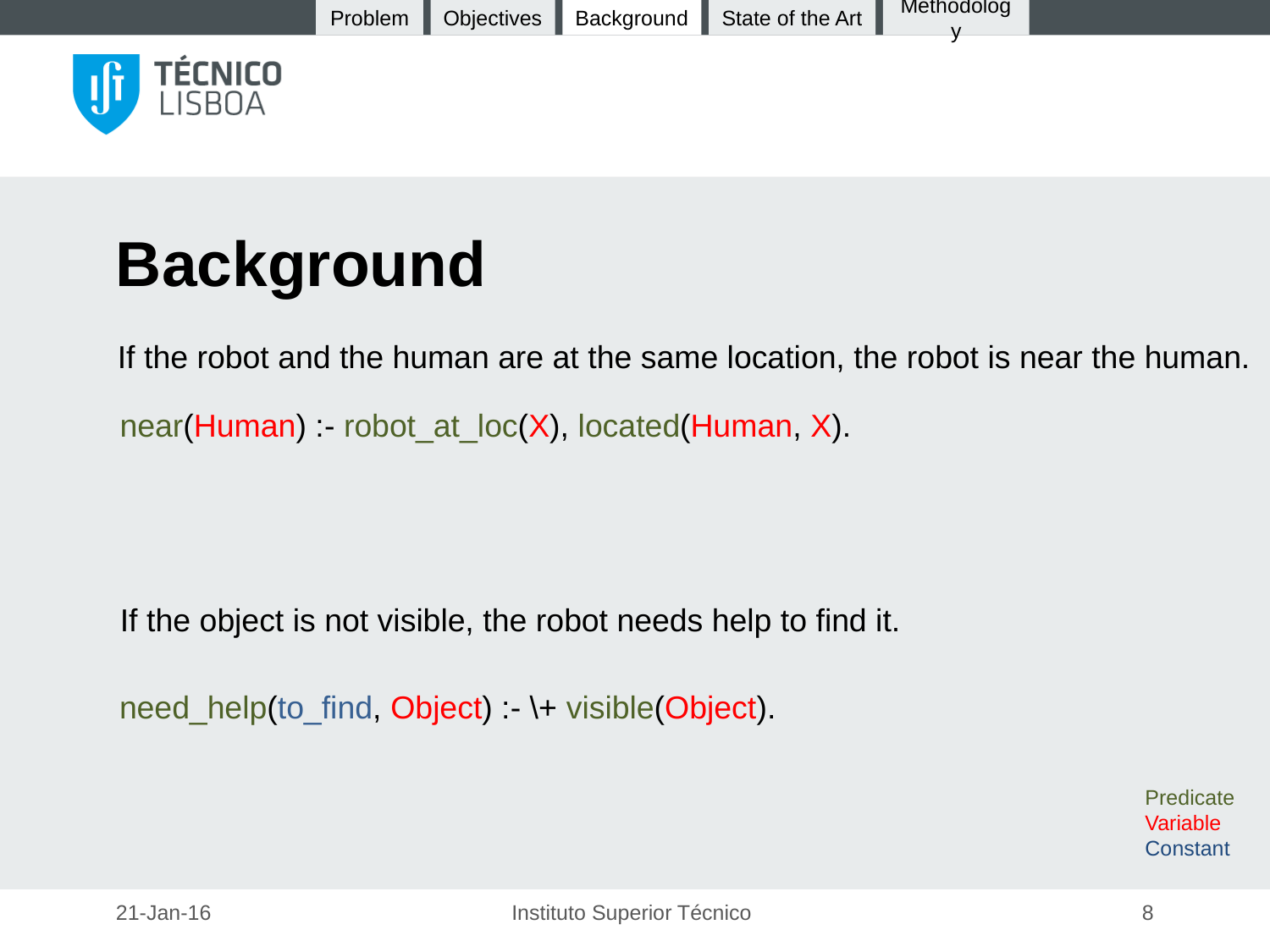

Problem
State of the Art
Background
Objectives
Methodology
# Background
If the robot and the human are at the same location, the robot is near the human.
near(Human) :- robot_at_loc(X), located(Human, X).
If the object is not visible, the robot needs help to find it.
need_help(to_find, Object) :- \+ visible(Object).
Predicate
Variable
Constant
21-Jan-16
Instituto Superior Técnico
8